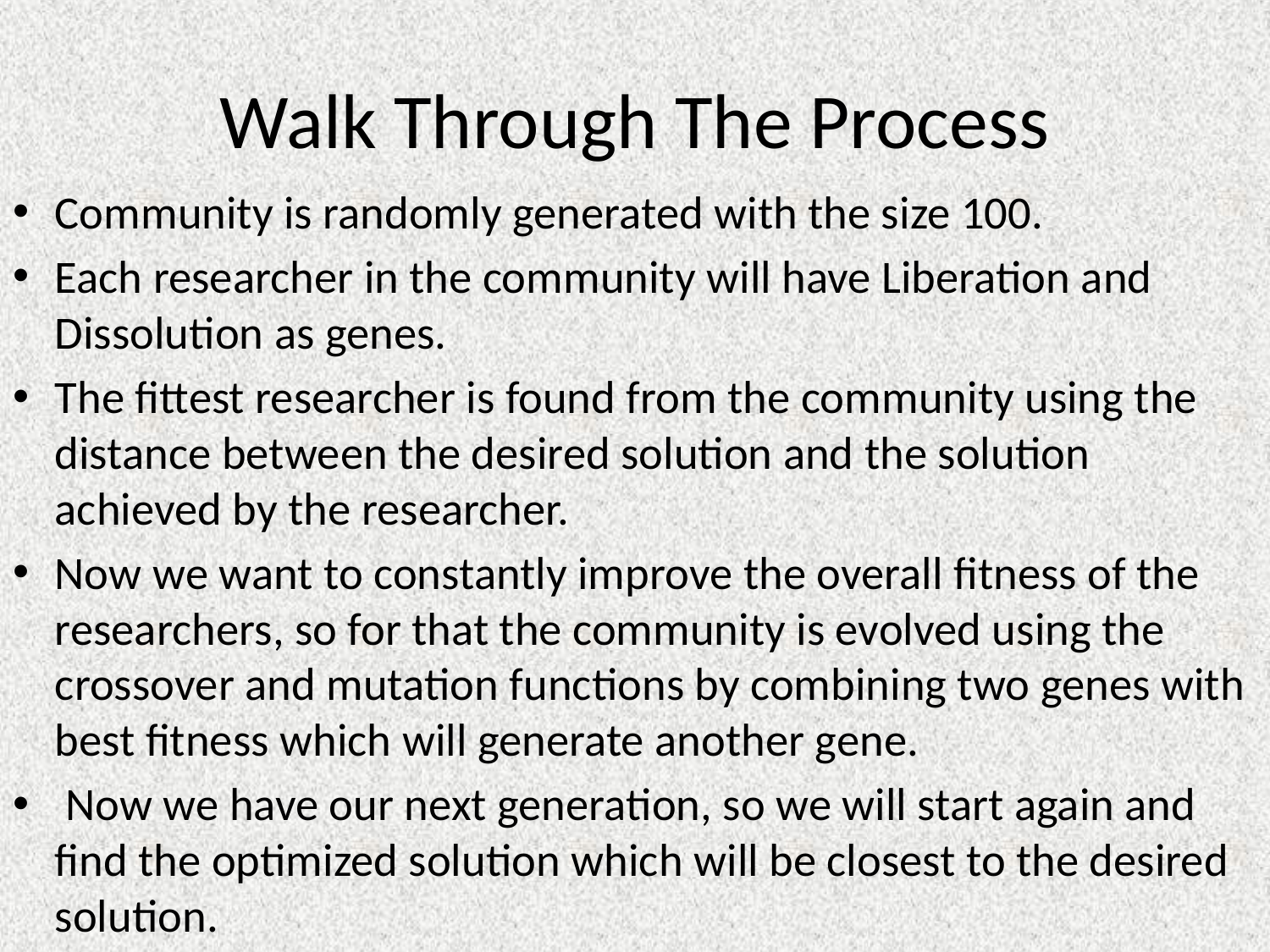

# Walk Through The Process
Community is randomly generated with the size 100.
Each researcher in the community will have Liberation and Dissolution as genes.
The fittest researcher is found from the community using the distance between the desired solution and the solution achieved by the researcher.
Now we want to constantly improve the overall fitness of the researchers, so for that the community is evolved using the crossover and mutation functions by combining two genes with best fitness which will generate another gene.
 Now we have our next generation, so we will start again and find the optimized solution which will be closest to the desired solution.